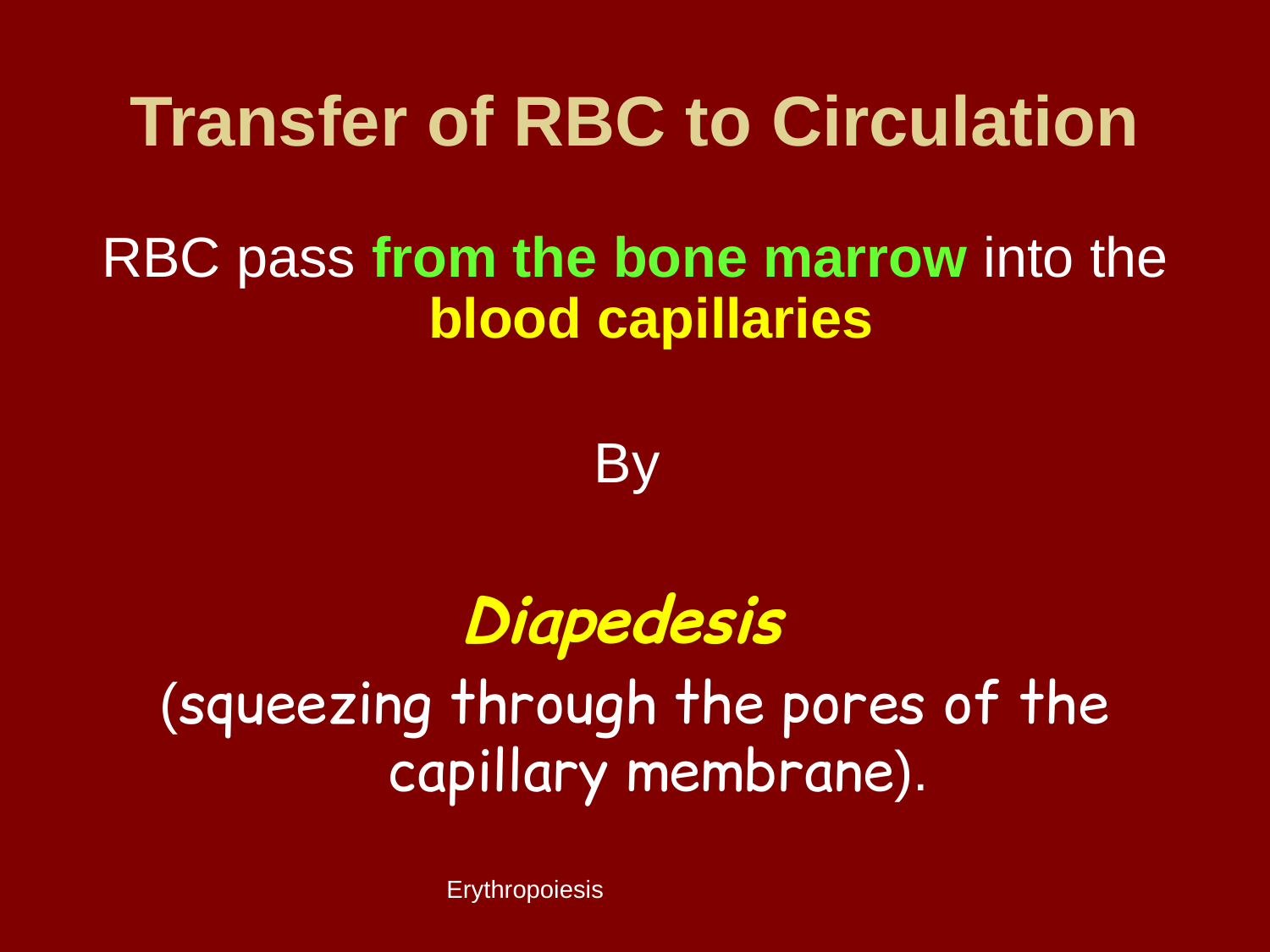

# Transfer of RBC to Circulation
RBC pass from the bone marrow into the blood capillaries

By

Diapedesis
(squeezing through the pores of the capillary membrane).

Erythropoiesis
34